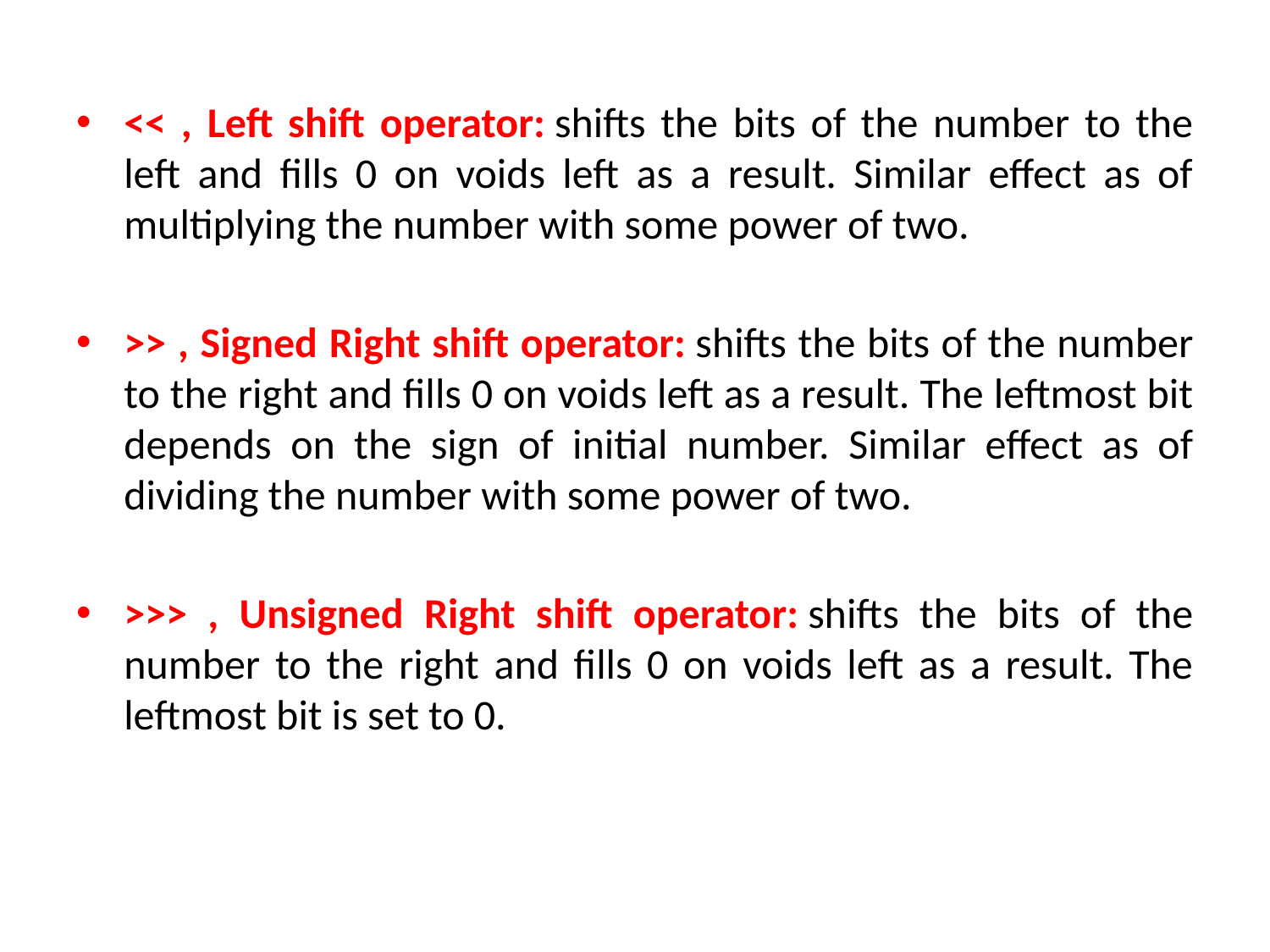

<< , Left shift operator: shifts the bits of the number to the left and fills 0 on voids left as a result. Similar effect as of multiplying the number with some power of two.

>> , Signed Right shift operator: shifts the bits of the number to the right and fills 0 on voids left as a result. The leftmost bit depends on the sign of initial number. Similar effect as of dividing the number with some power of two.

>>> , Unsigned Right shift operator: shifts the bits of the number to the right and fills 0 on voids left as a result. The leftmost bit is set to 0.